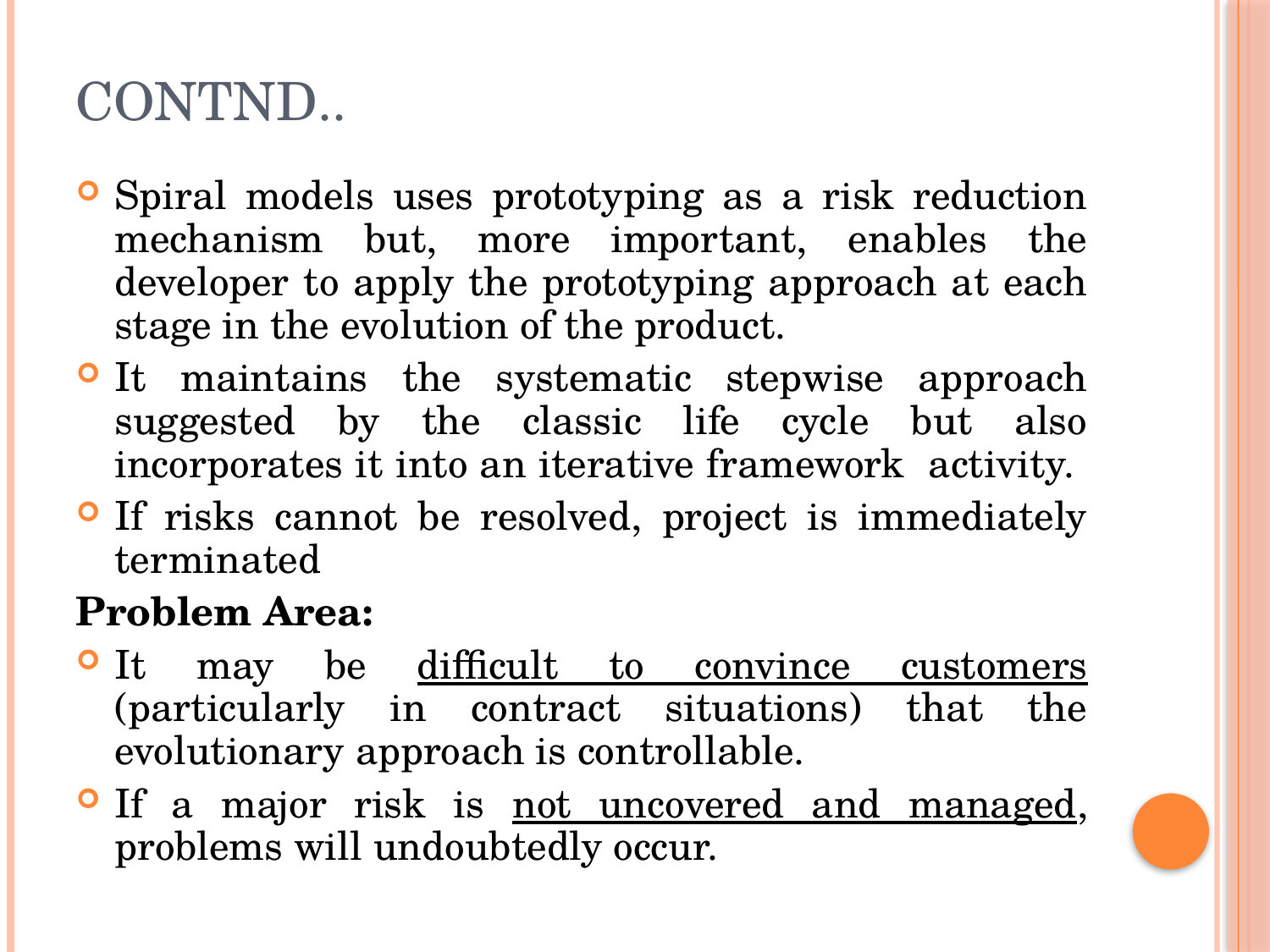

# Contnd..
Spiral models uses prototyping as a risk reduction mechanism but, more important, enables the developer to apply the prototyping approach at each stage in the evolution of the product.
It maintains the systematic stepwise approach suggested by the classic life cycle but also incorporates it into an iterative framework  activity.
If risks cannot be resolved, project is immediately terminated
Problem Area:
It may be difficult to convince customers (particularly in contract situations) that the evolutionary approach is controllable.
If a major risk is not uncovered and managed, problems will undoubtedly occur.